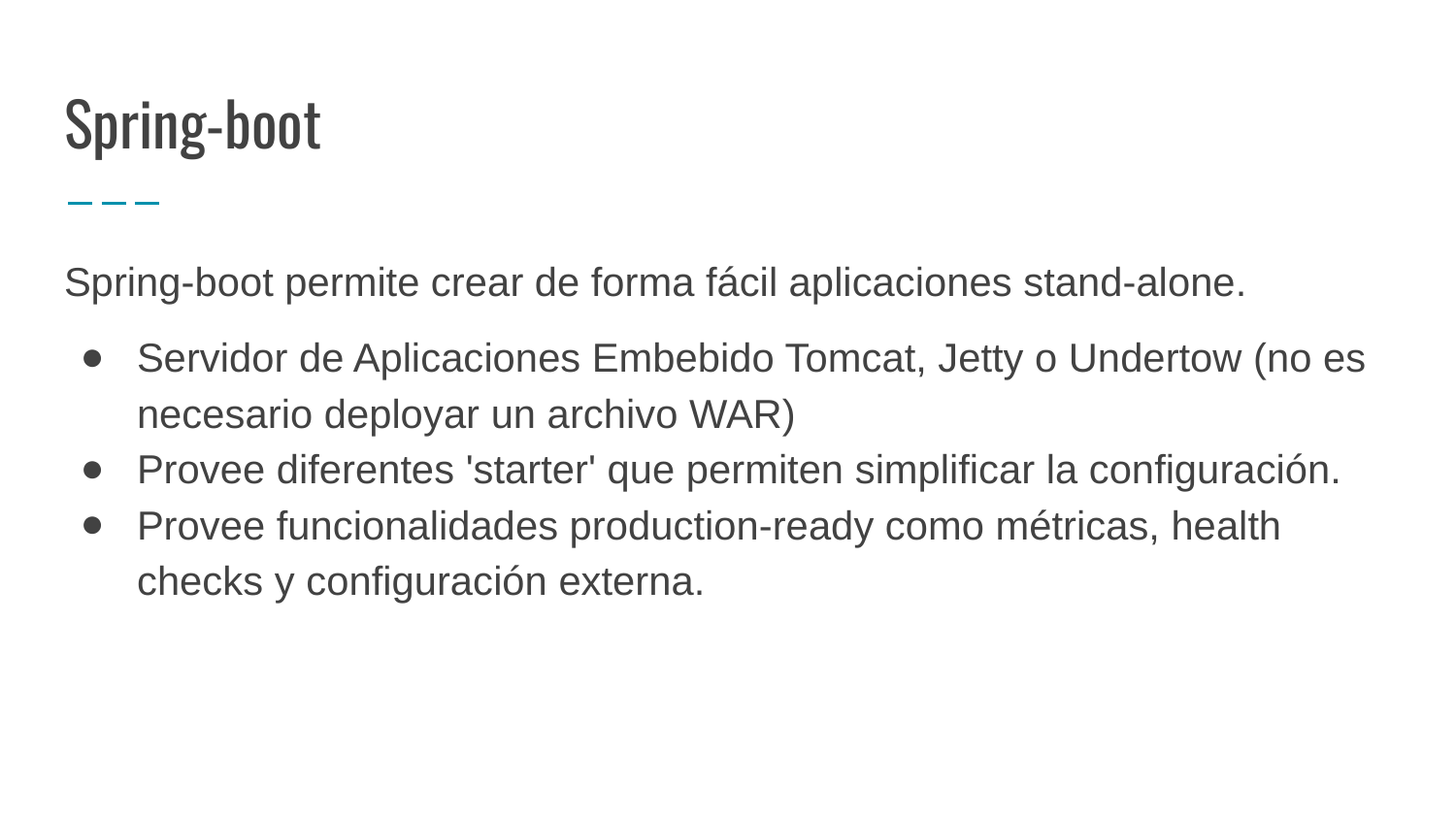

# Spring-boot
Spring-boot permite crear de forma fácil aplicaciones stand-alone.
Servidor de Aplicaciones Embebido Tomcat, Jetty o Undertow (no es necesario deployar un archivo WAR)
Provee diferentes 'starter' que permiten simplificar la configuración.
Provee funcionalidades production-ready como métricas, health checks y configuración externa.